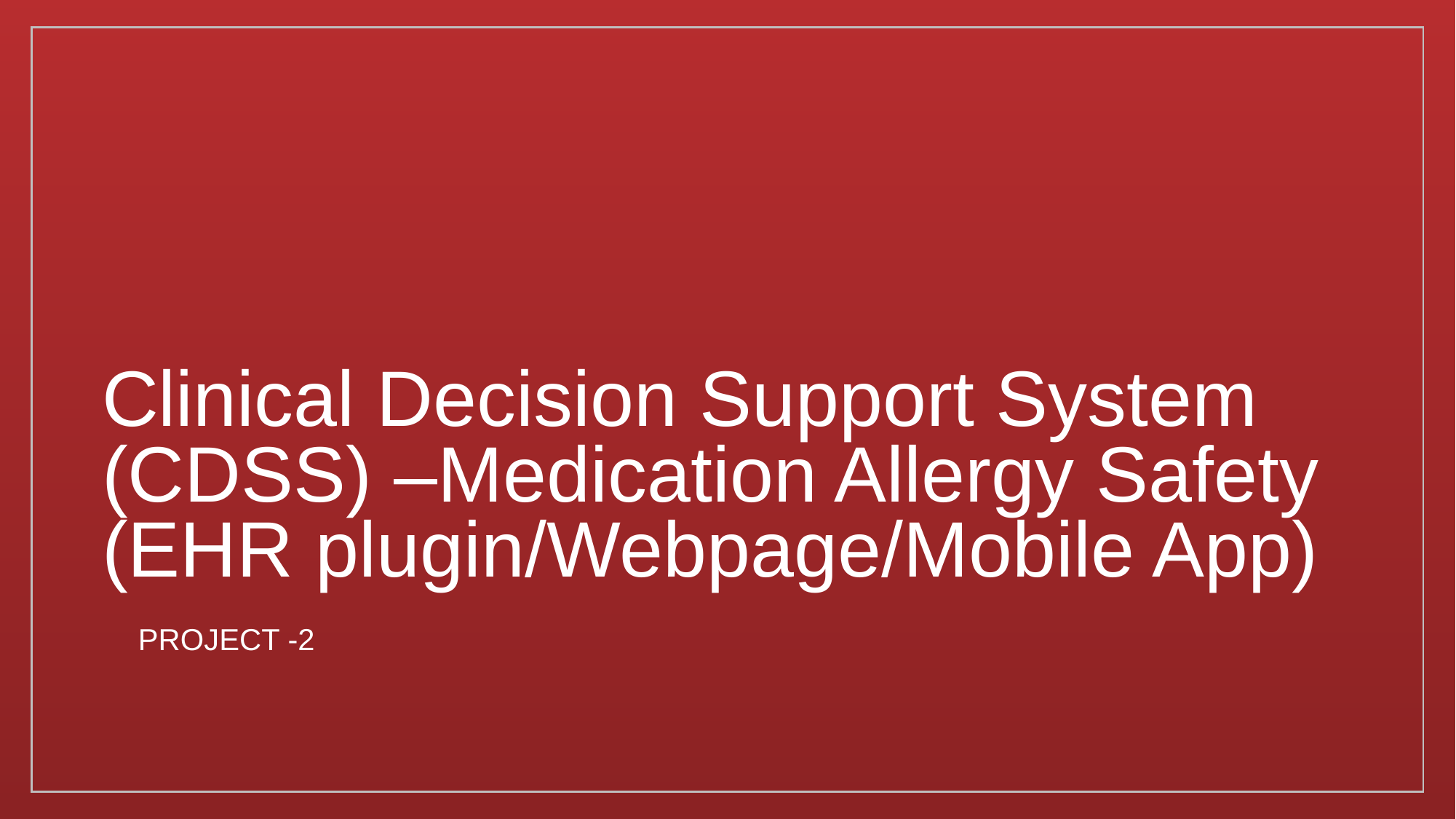

# Clinical Decision Support System (CDSS) –Medication Allergy Safety (EHR plugin/Webpage/Mobile App)
Project -2